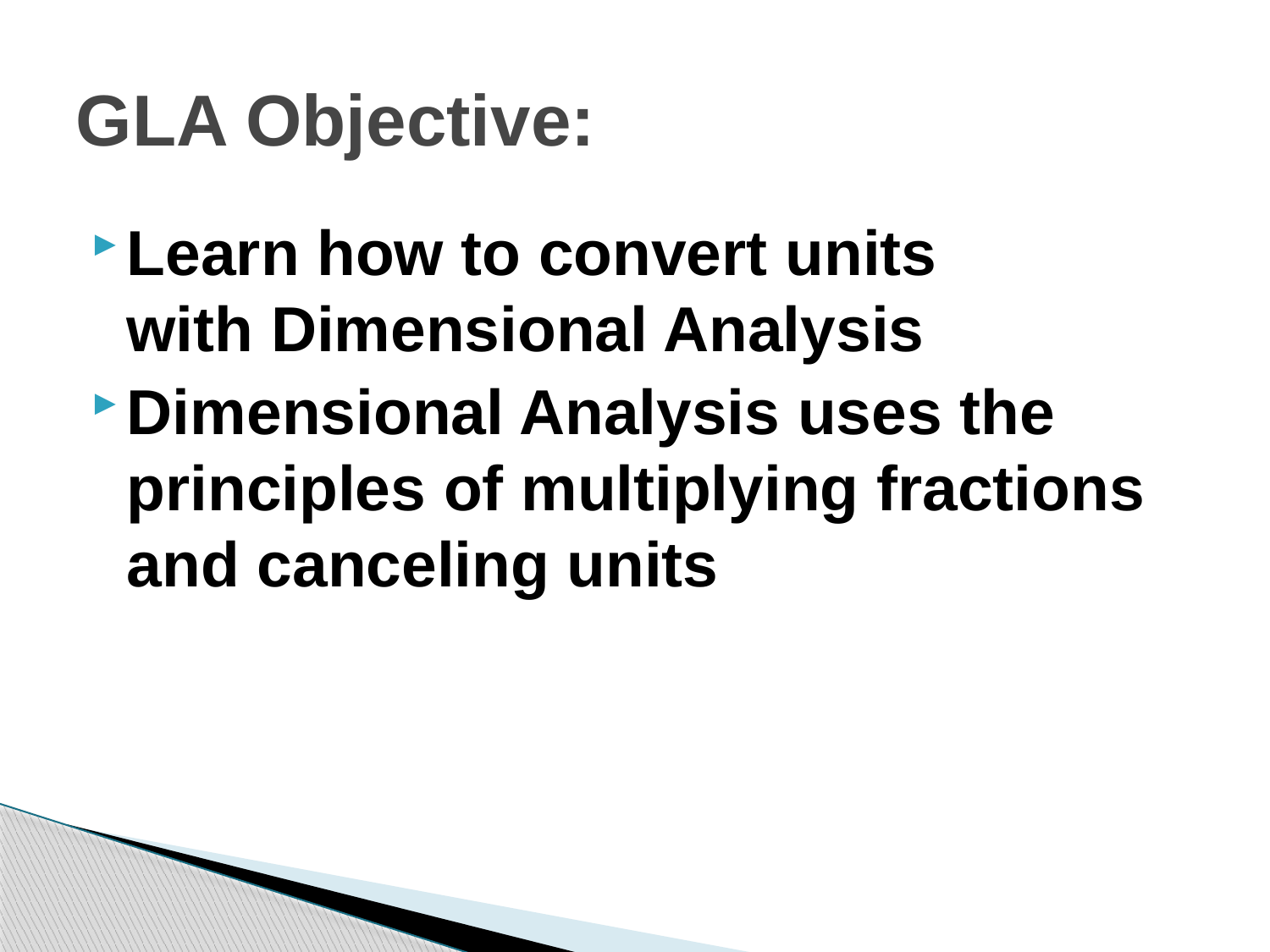

# GLA Objective:
Learn how to convert units
with Dimensional Analysis
Dimensional Analysis uses the principles of multiplying fractions and canceling units